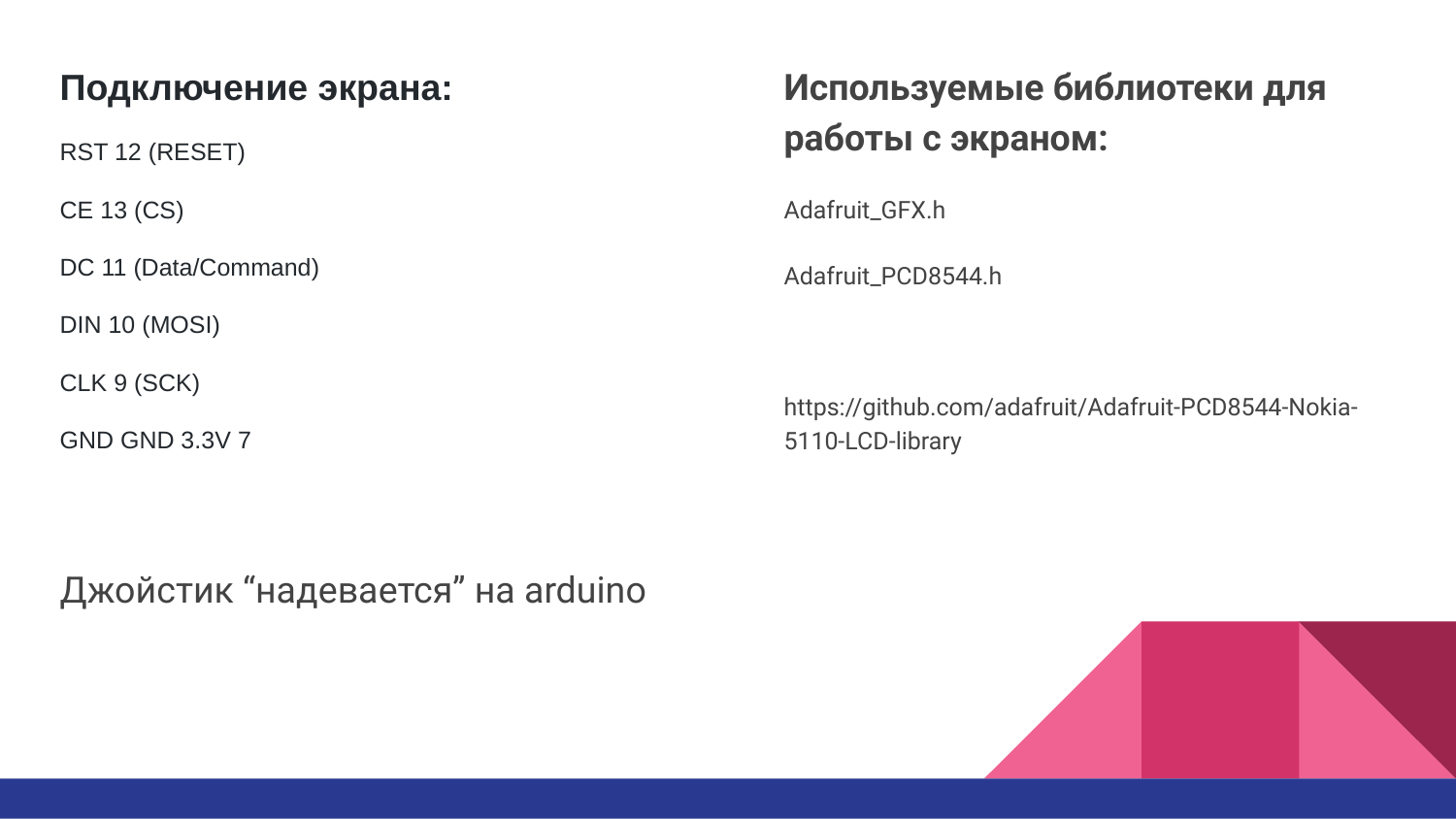

Подключение экрана:
RST 12 (RESET)
CE 13 (CS)
DC 11 (Data/Command)
DIN 10 (MOSI)
CLK 9 (SCK)
GND GND 3.3V 7

Джойстик “надевается” на arduino
Используемые библиотеки для работы с экраном:
Adafruit_GFX.h
Adafruit_PCD8544.h

https://github.com/adafruit/Adafruit-PCD8544-Nokia-5110-LCD-library